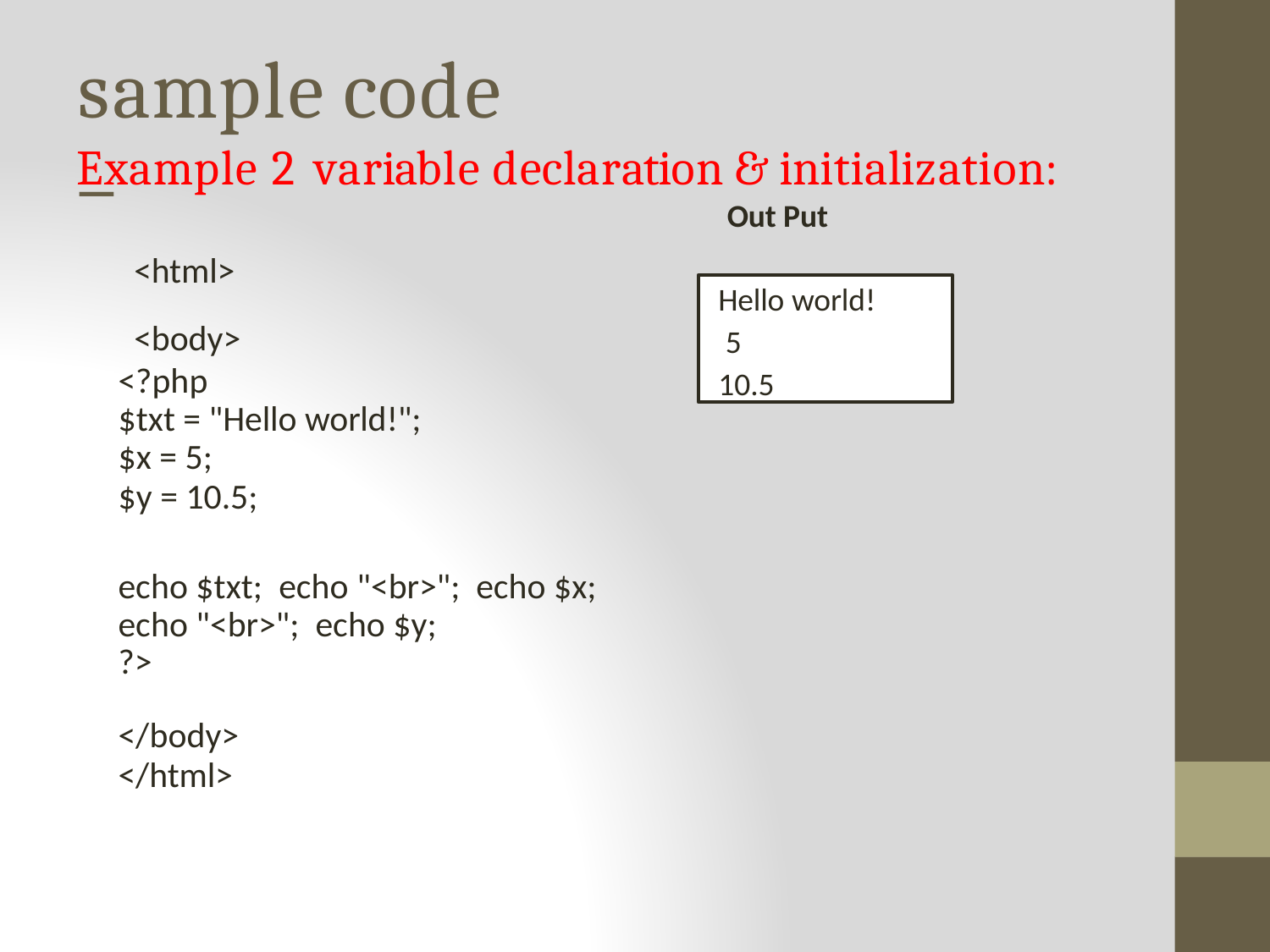

# sample code –
Example 2 variable declaration & initialization:
					Out Put
<html>
<body>
<?php
$txt = "Hello world!";
$x = 5;
$y = 10.5;

echo $txt;  echo "<br>";  echo $x;  echo "<br>";  echo $y;
?>

</body>
</html>
Hello world!
 5
10.5